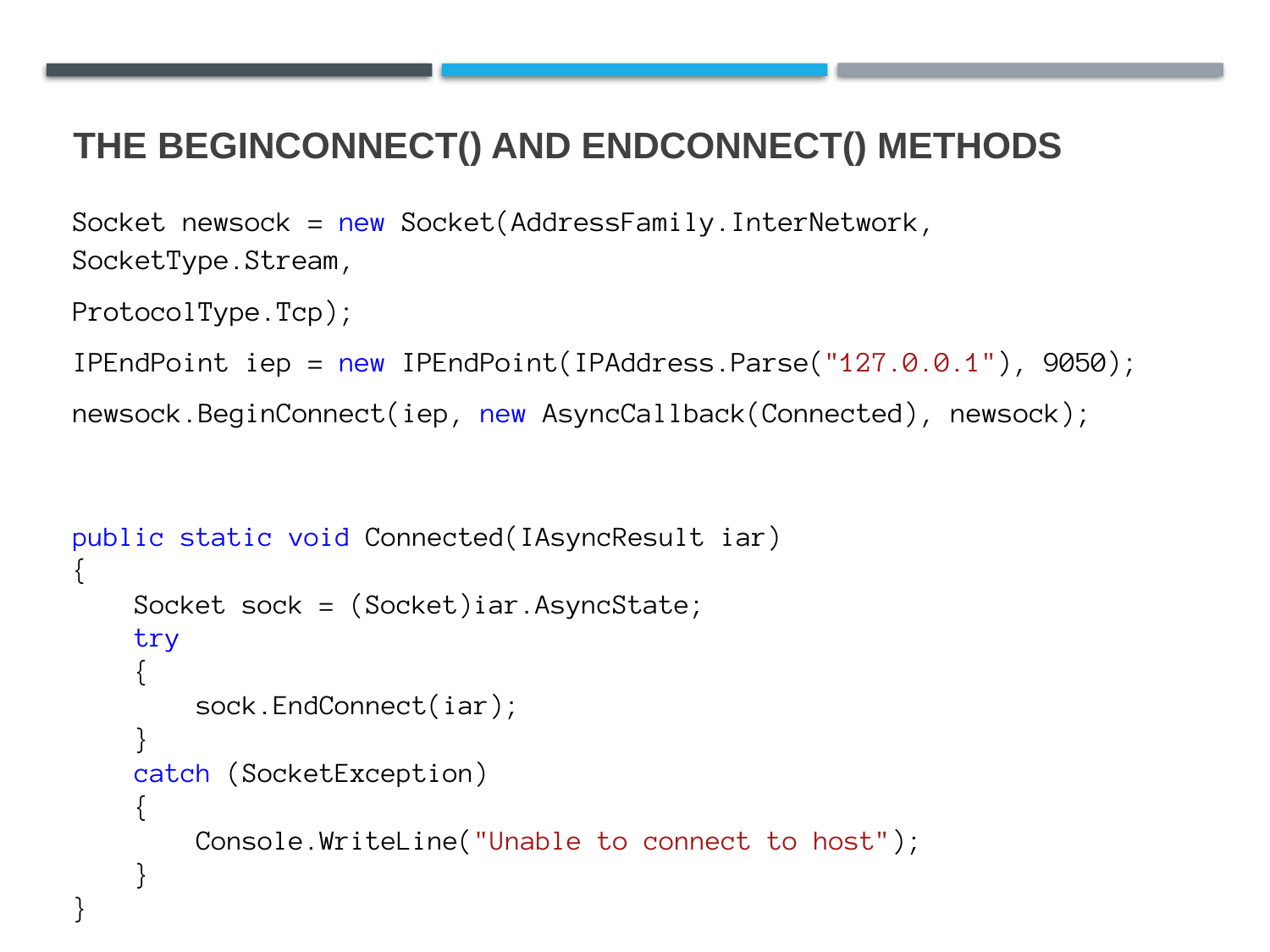

# The BeginConnect() and EndConnect() Methods
Socket newsock = new Socket(AddressFamily.InterNetwork, SocketType.Stream,
ProtocolType.Tcp);
IPEndPoint iep = new IPEndPoint(IPAddress.Parse("127.0.0.1"), 9050);
newsock.BeginConnect(iep, new AsyncCallback(Connected), newsock);
public static void Connected(IAsyncResult iar)
{
    Socket sock = (Socket)iar.AsyncState;
    try
    {
        sock.EndConnect(iar);
    }
    catch (SocketException)
    {
        Console.WriteLine("Unable to connect to host");
    }
}